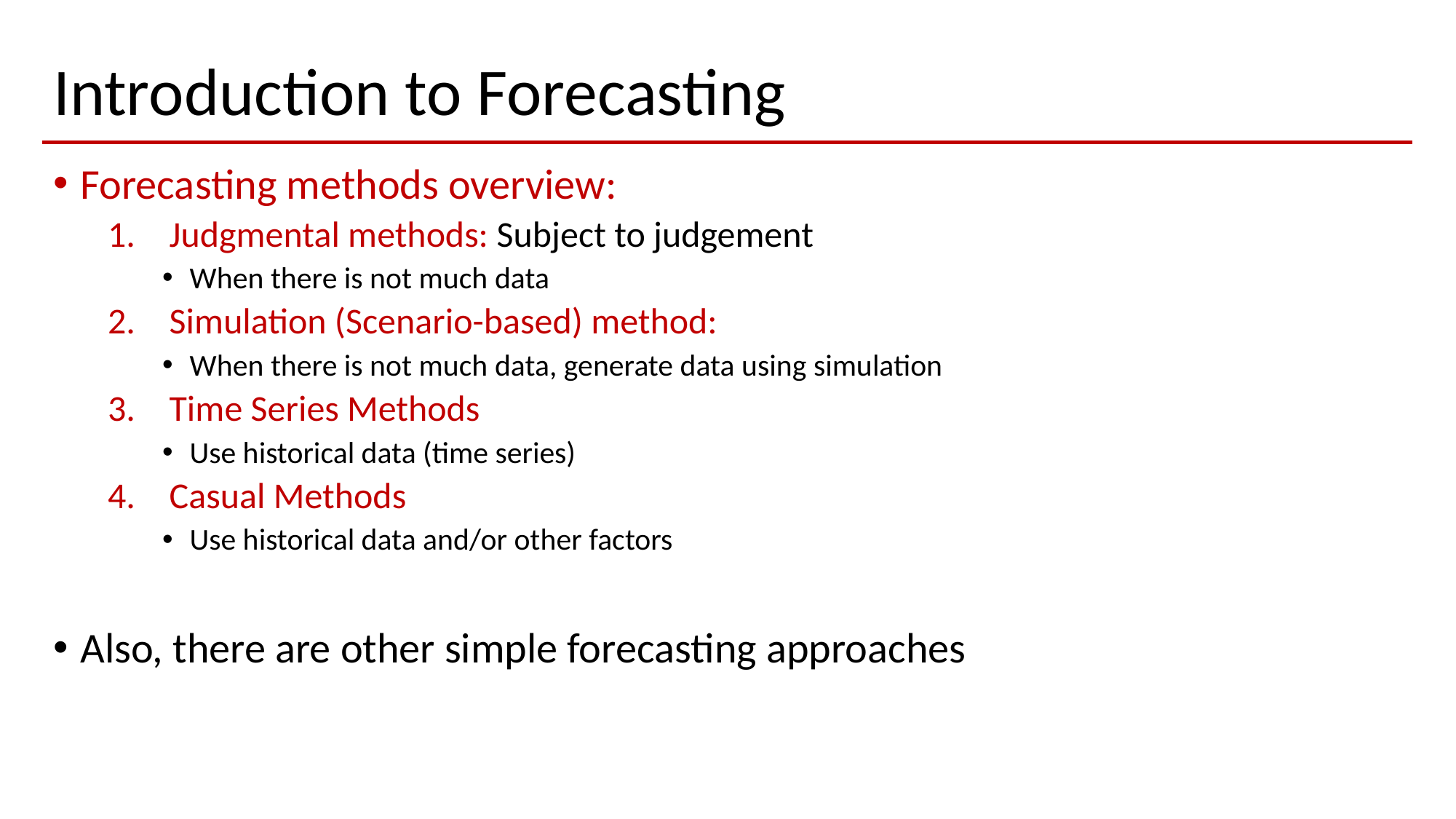

# Introduction to Forecasting
Forecasting methods overview:
Judgmental methods: Subject to judgement
When there is not much data
Simulation (Scenario-based) method:
When there is not much data, generate data using simulation
Time Series Methods
Use historical data (time series)
Casual Methods
Use historical data and/or other factors

Also, there are other simple forecasting approaches